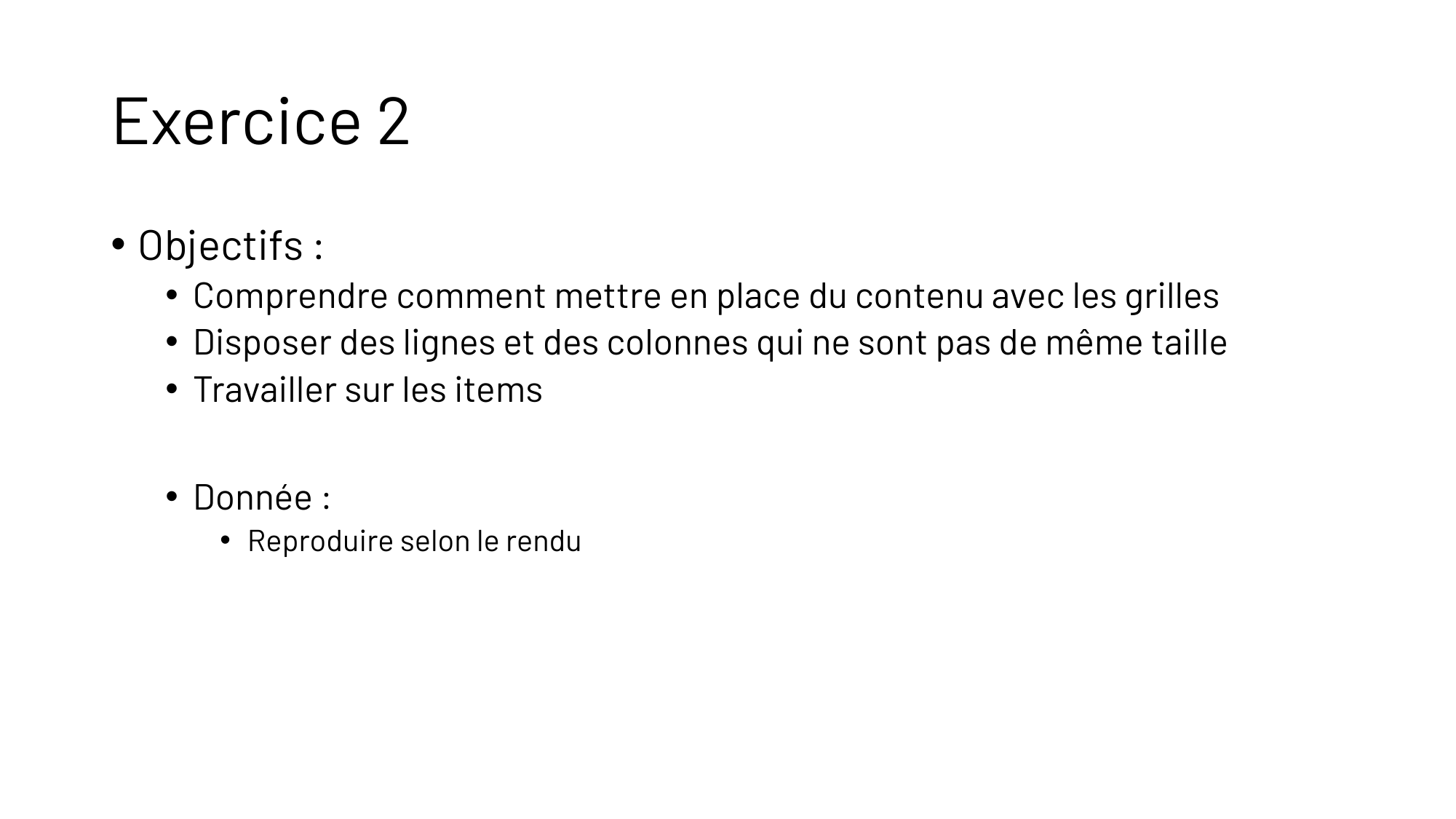

# Exercice 2
Objectifs :
Comprendre comment mettre en place du contenu avec les grilles
Disposer des lignes et des colonnes qui ne sont pas de même taille
Travailler sur les items

Donnée :
Reproduire selon le rendu